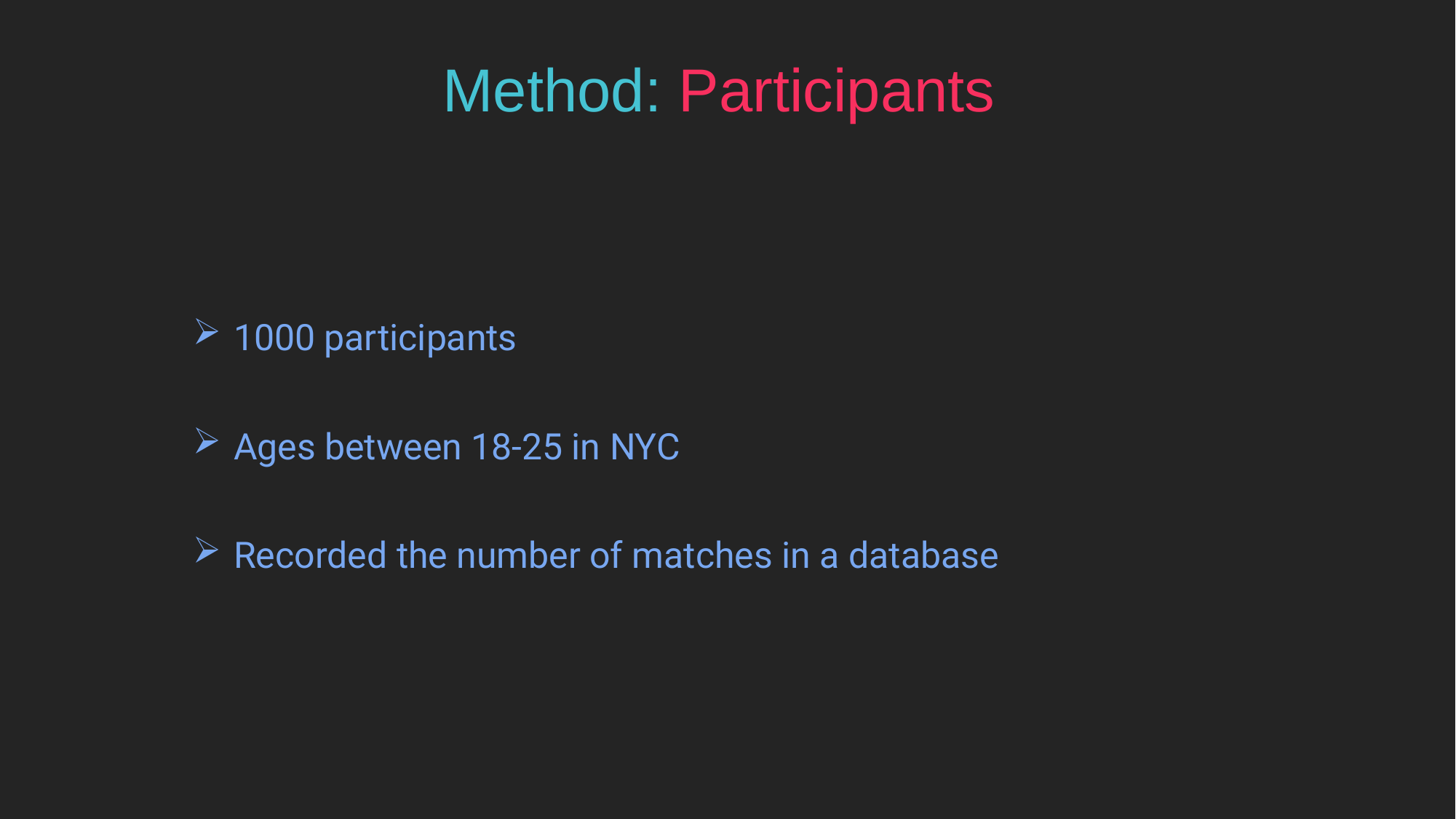

Method: Participants
1000 participants

Ages between 18-25 in NYC

Recorded the number of matches in a database